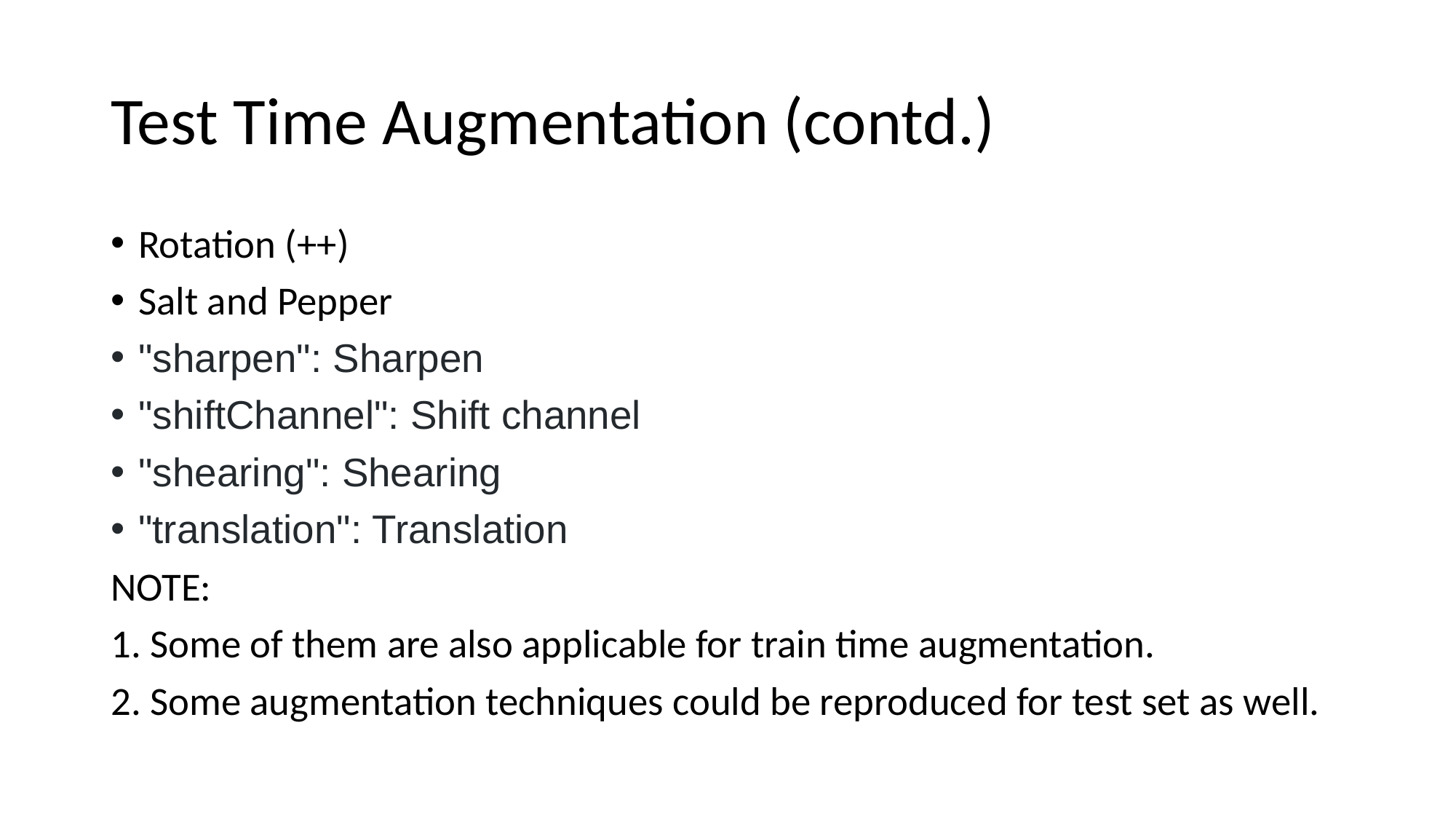

# Test Time Augmentation (contd.)
Rotation (++)
Salt and Pepper
"sharpen": Sharpen
"shiftChannel": Shift channel
"shearing": Shearing
"translation": Translation
NOTE:
1. Some of them are also applicable for train time augmentation.
2. Some augmentation techniques could be reproduced for test set as well.